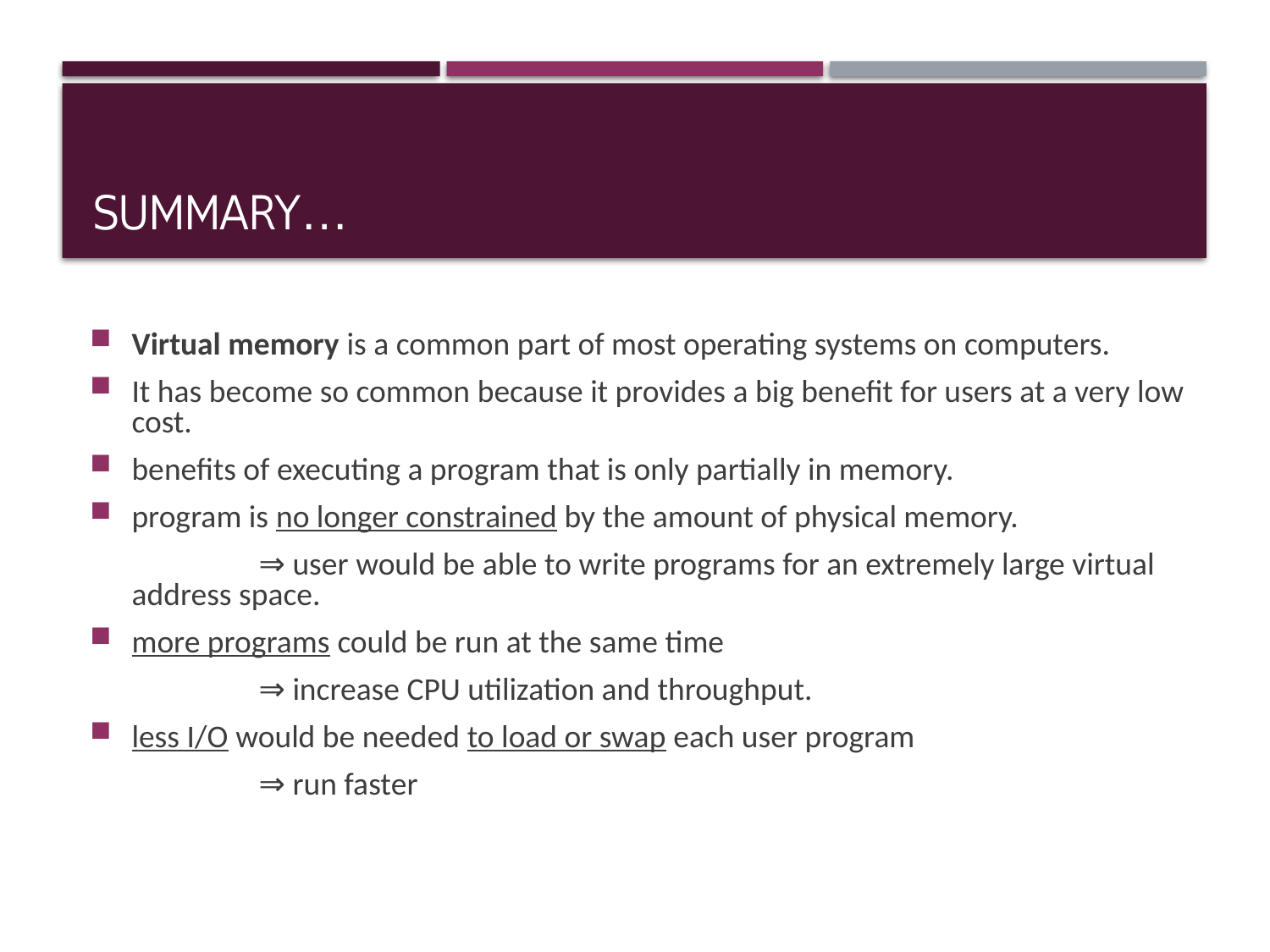

# Summary…
Virtual memory is a common part of most operating systems on computers.
It has become so common because it provides a big benefit for users at a very low cost.
benefits of executing a program that is only partially in memory.
program is no longer constrained by the amount of physical memory.
	   	⇒ user would be able to write programs for an extremely large virtual address space.
more programs could be run at the same time
		⇒ increase CPU utilization and throughput.
less I/O would be needed to load or swap each user program
		⇒ run faster